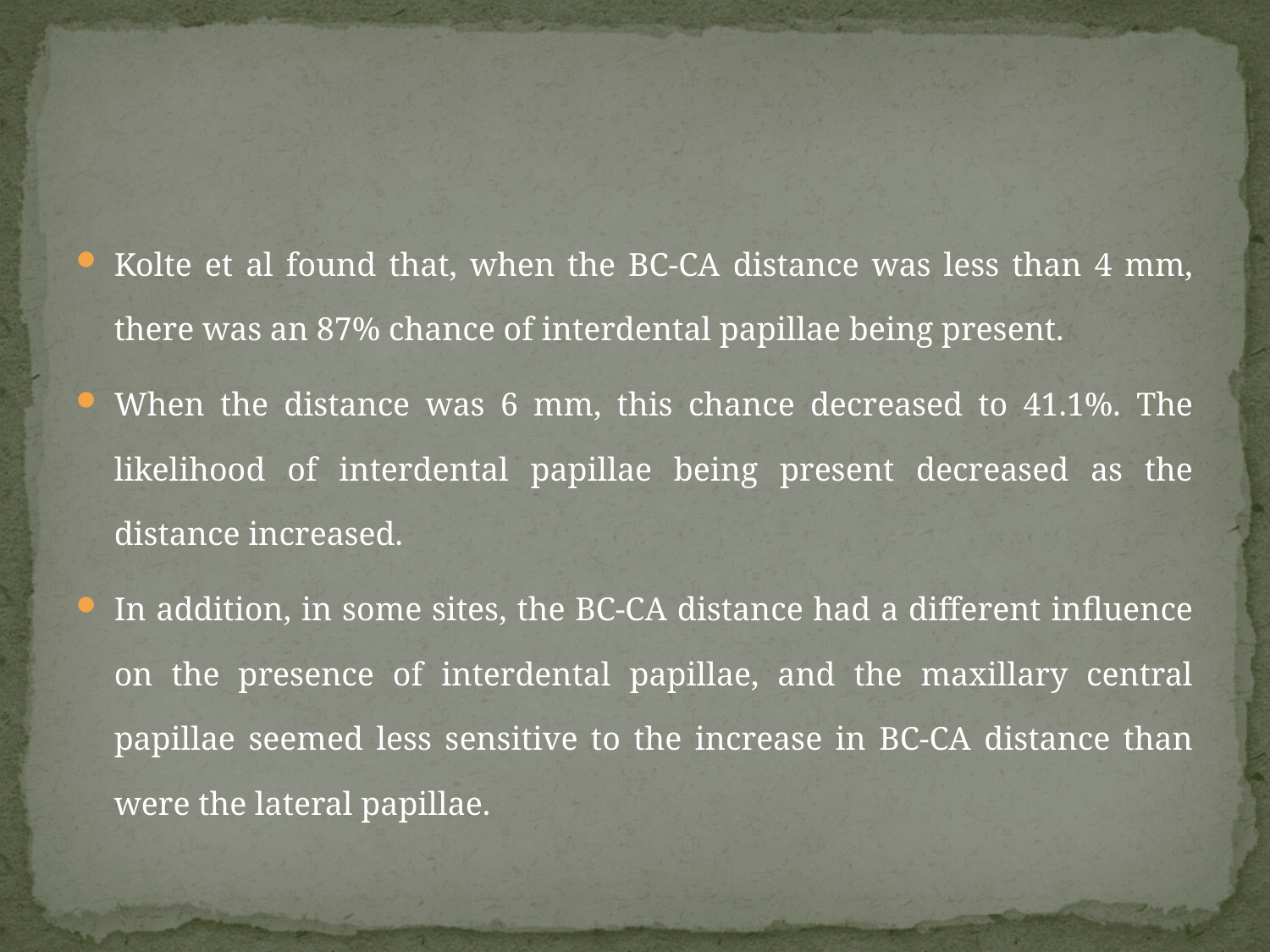

#
Kolte et al found that, when the BC-CA distance was less than 4 mm, there was an 87% chance of interdental papillae being present.
When the distance was 6 mm, this chance decreased to 41.1%. The likelihood of interdental papillae being present decreased as the distance increased.
In addition, in some sites, the BC-CA distance had a different influence on the presence of interdental papillae, and the maxillary central papillae seemed less sensitive to the increase in BC-CA distance than were the lateral papillae.